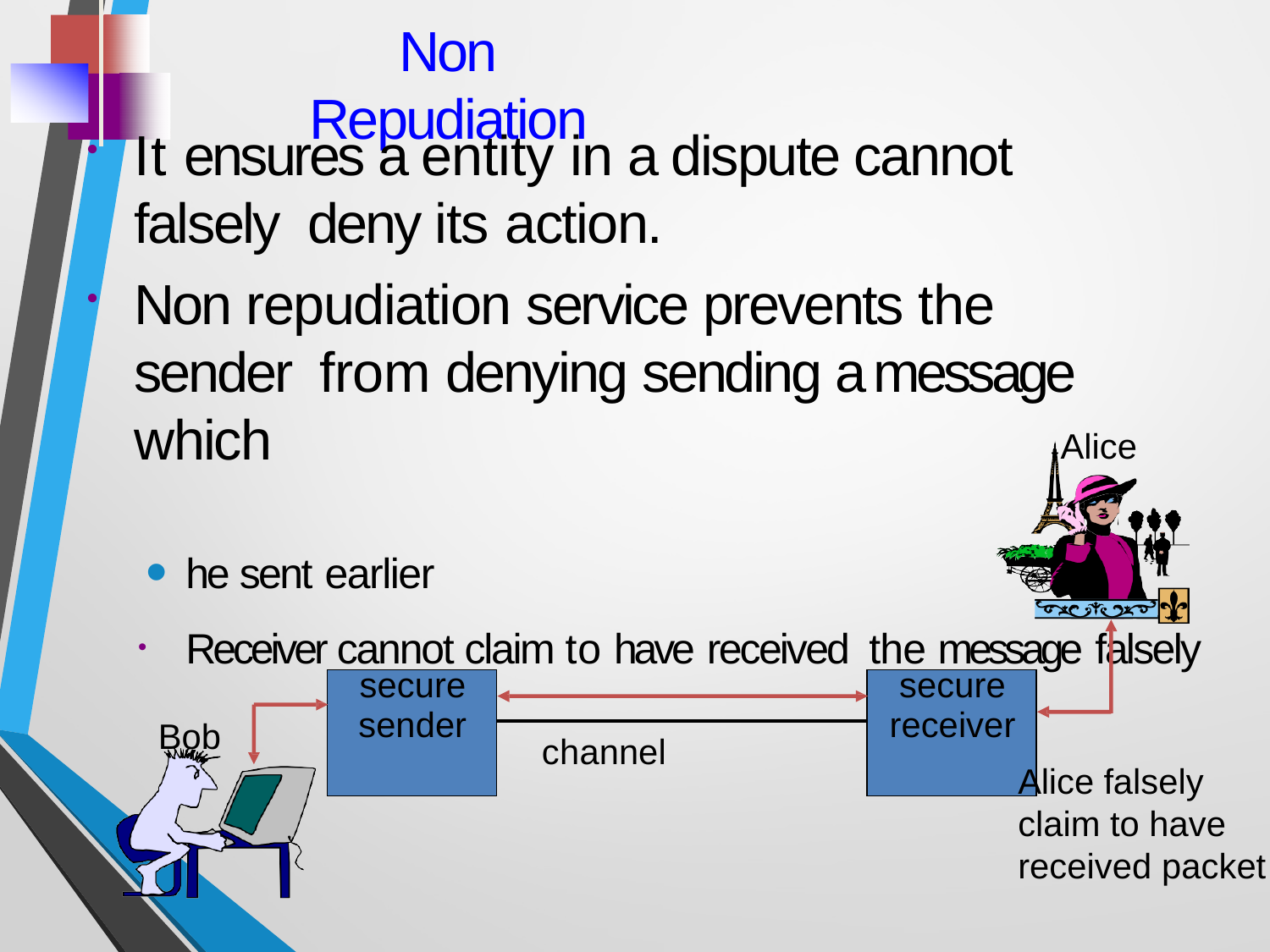

# Non Repudiation

It ensures a entity in a dispute cannot falsely  deny its action.
Non repudiation service prevents the sender  from denying sending a message which
he sent earlier
Receiver cannot claim to have received  the message falsely
Alice

| secure sender |  | secure receiver |
| --- | --- | --- |
|  |  |  |

Bob
channel

Alice falsely  claim to have  received packet